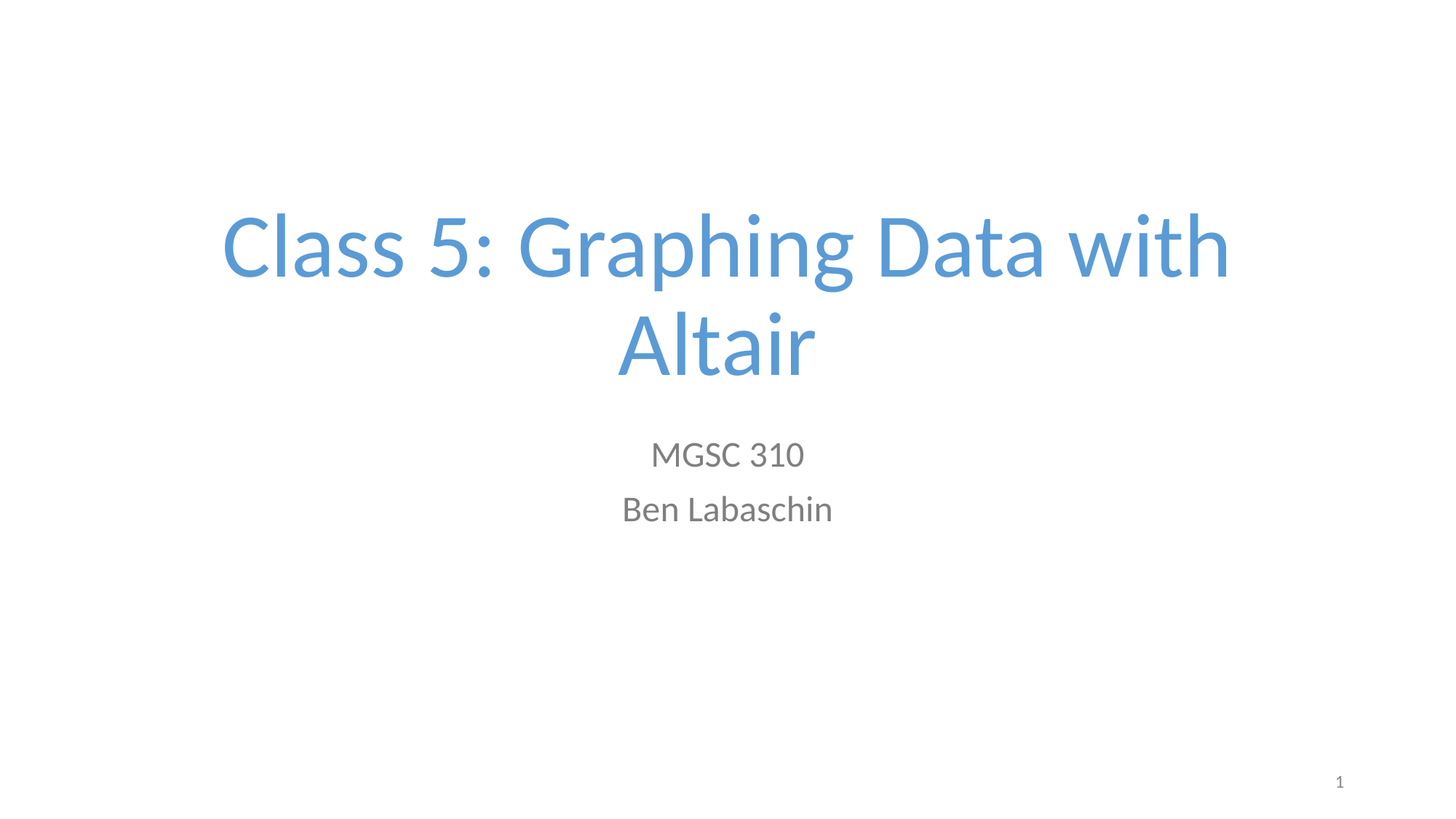

# Class 5: Graphing Data with Altair
MGSC 310
Ben Labaschin
1